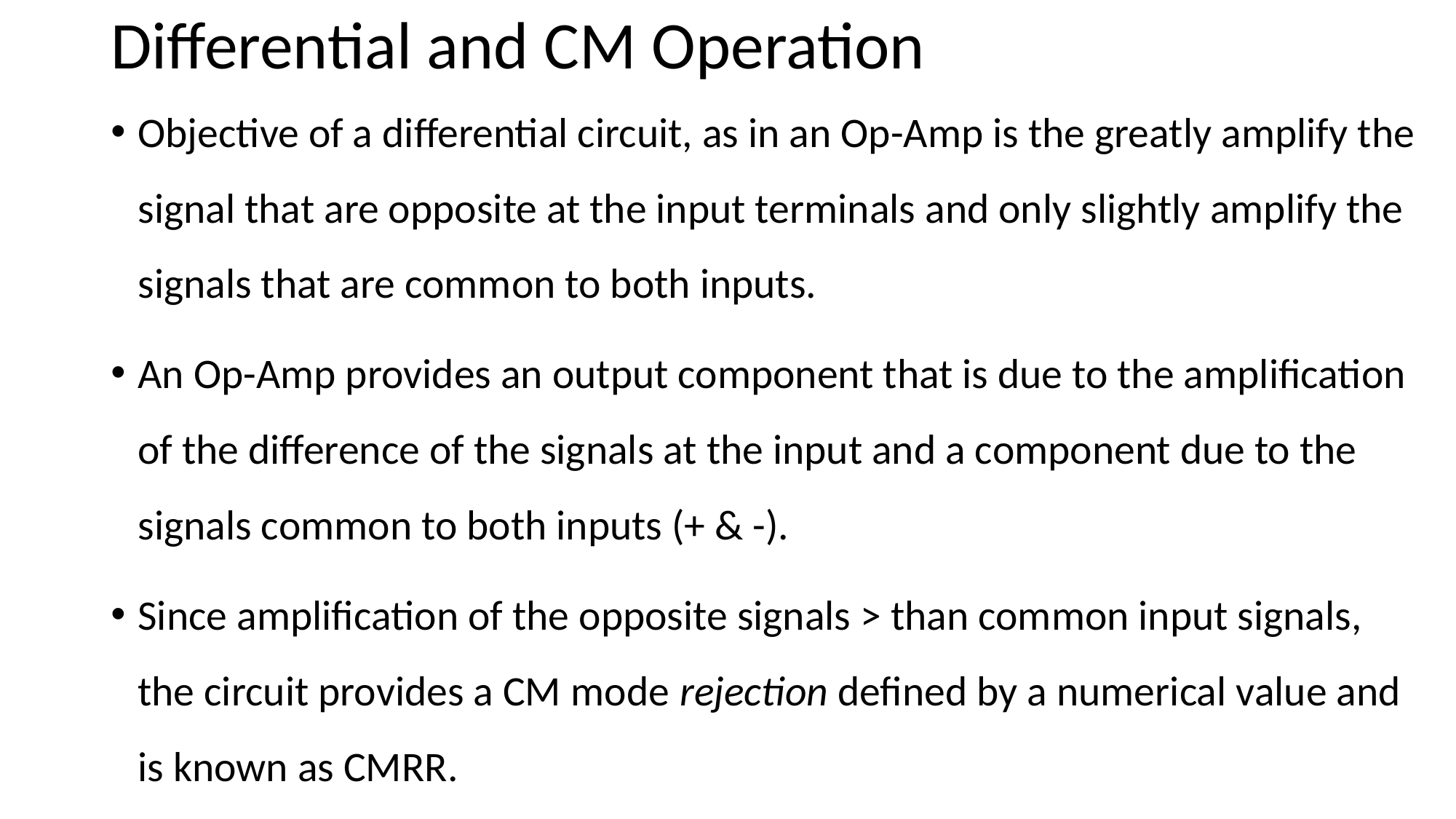

# Differential and CM Operation
Objective of a differential circuit, as in an Op-Amp is the greatly amplify the signal that are opposite at the input terminals and only slightly amplify the signals that are common to both inputs.
An Op-Amp provides an output component that is due to the amplification of the difference of the signals at the input and a component due to the signals common to both inputs (+ & -).
Since amplification of the opposite signals > than common input signals, the circuit provides a CM mode rejection defined by a numerical value and is known as CMRR.